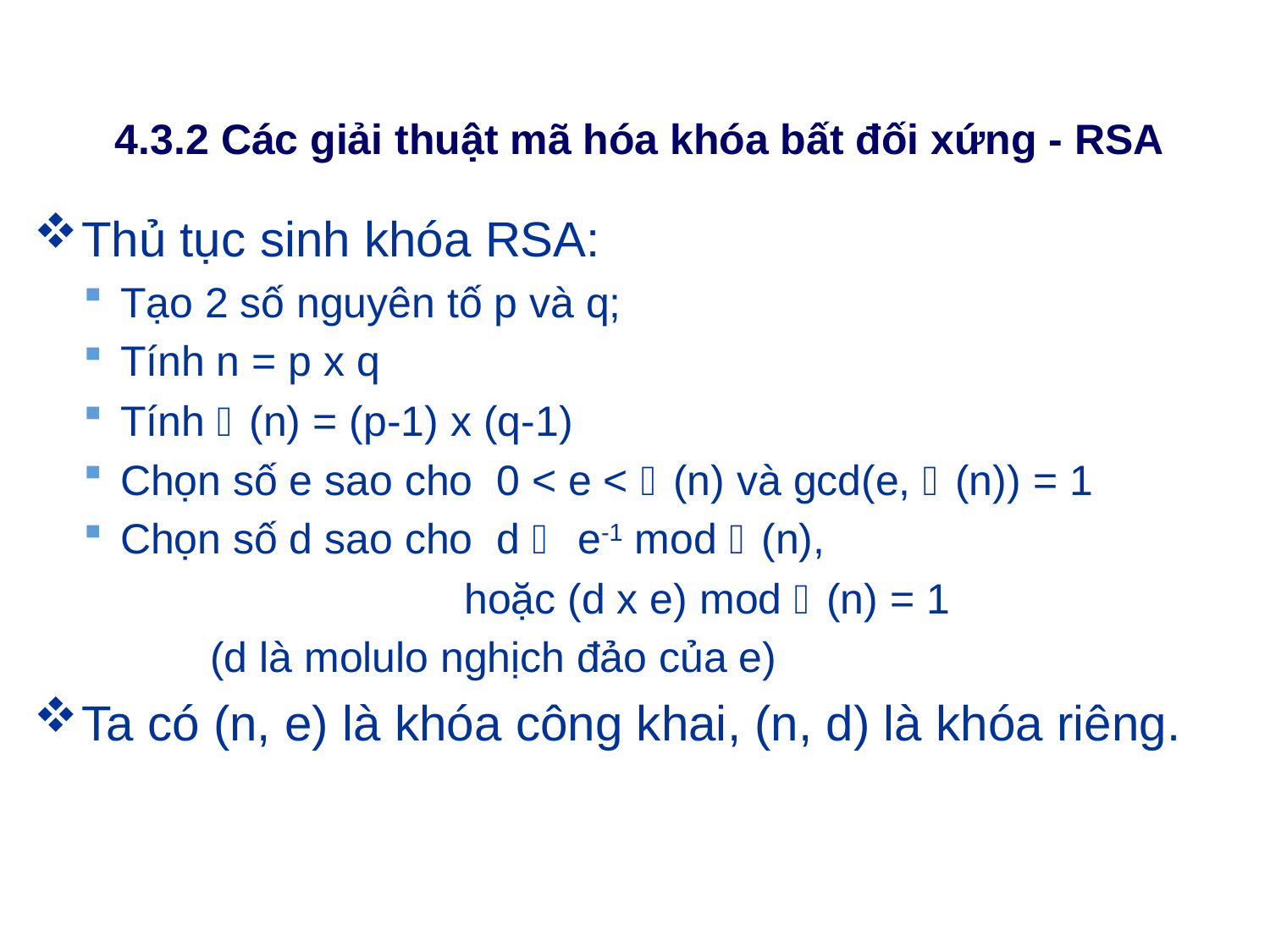

# 4.3.2 Các giải thuật mã hóa khóa bất đối xứng - RSA
Thủ tục sinh khóa RSA:
Tạo 2 số nguyên tố p và q;
Tính n = p x q
Tính Φ(n) = (p-1) x (q-1)
Chọn số e sao cho  0 < e < Φ(n) và gcd(e, Φ(n)) = 1
Chọn số d sao cho  d ≡ e-1 mod Φ(n),
			hoặc (d x e) mod Φ(n) = 1
	(d là molulo nghịch đảo của e)
Ta có (n, e) là khóa công khai, (n, d) là khóa riêng.